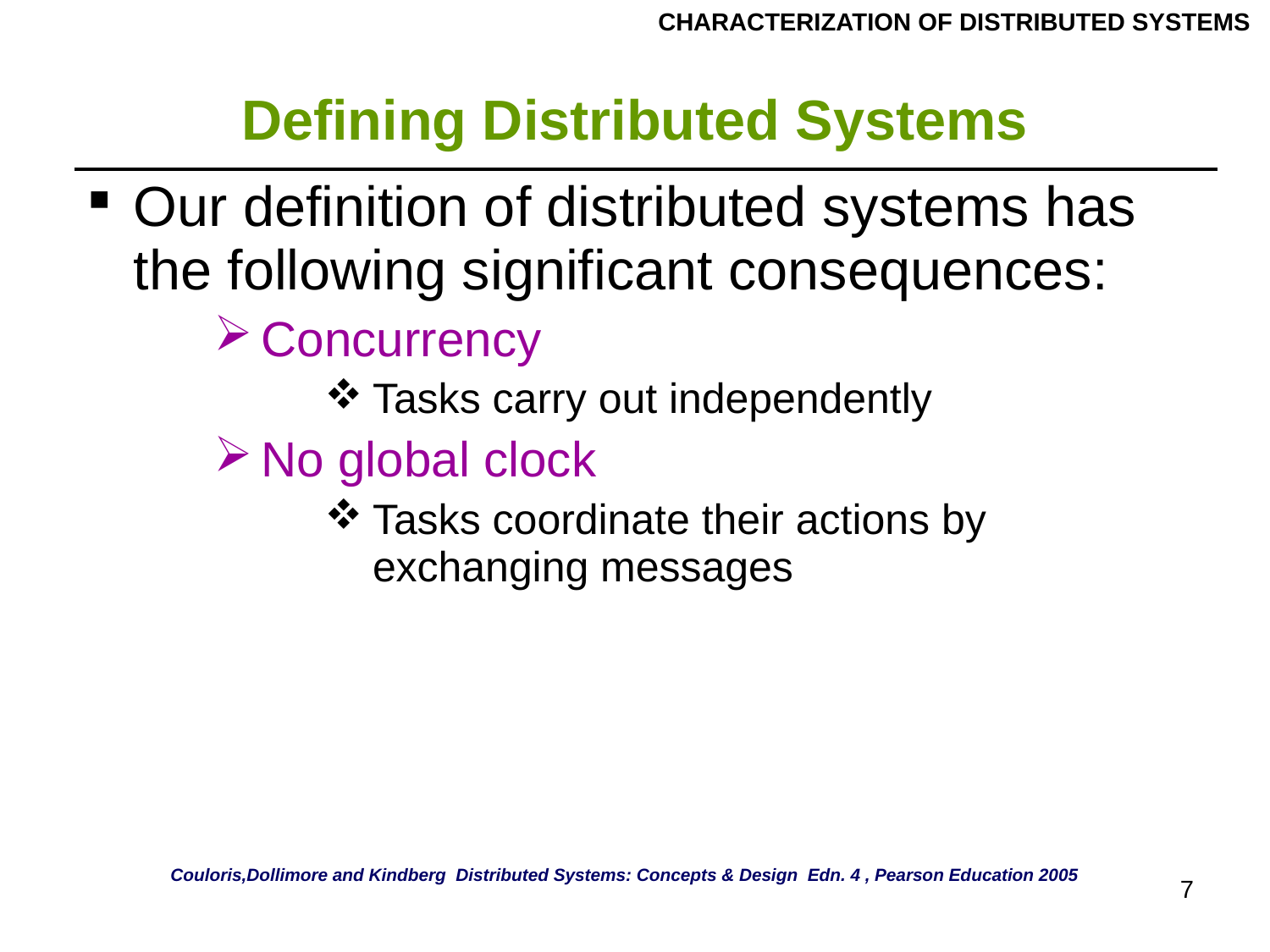

CHARACTERIZATION OF DISTRIBUTED SYSTEMS
# Defining Distributed Systems
| Our definition of distributed systems has the following significant consequences: Concurrency Tasks carry out independently No global clock Tasks coordinate their actions by exchanging messages |
| --- |
Couloris,Dollimore and Kindberg  Distributed Systems: Concepts & Design  Edn. 4 , Pearson Education 2005
7